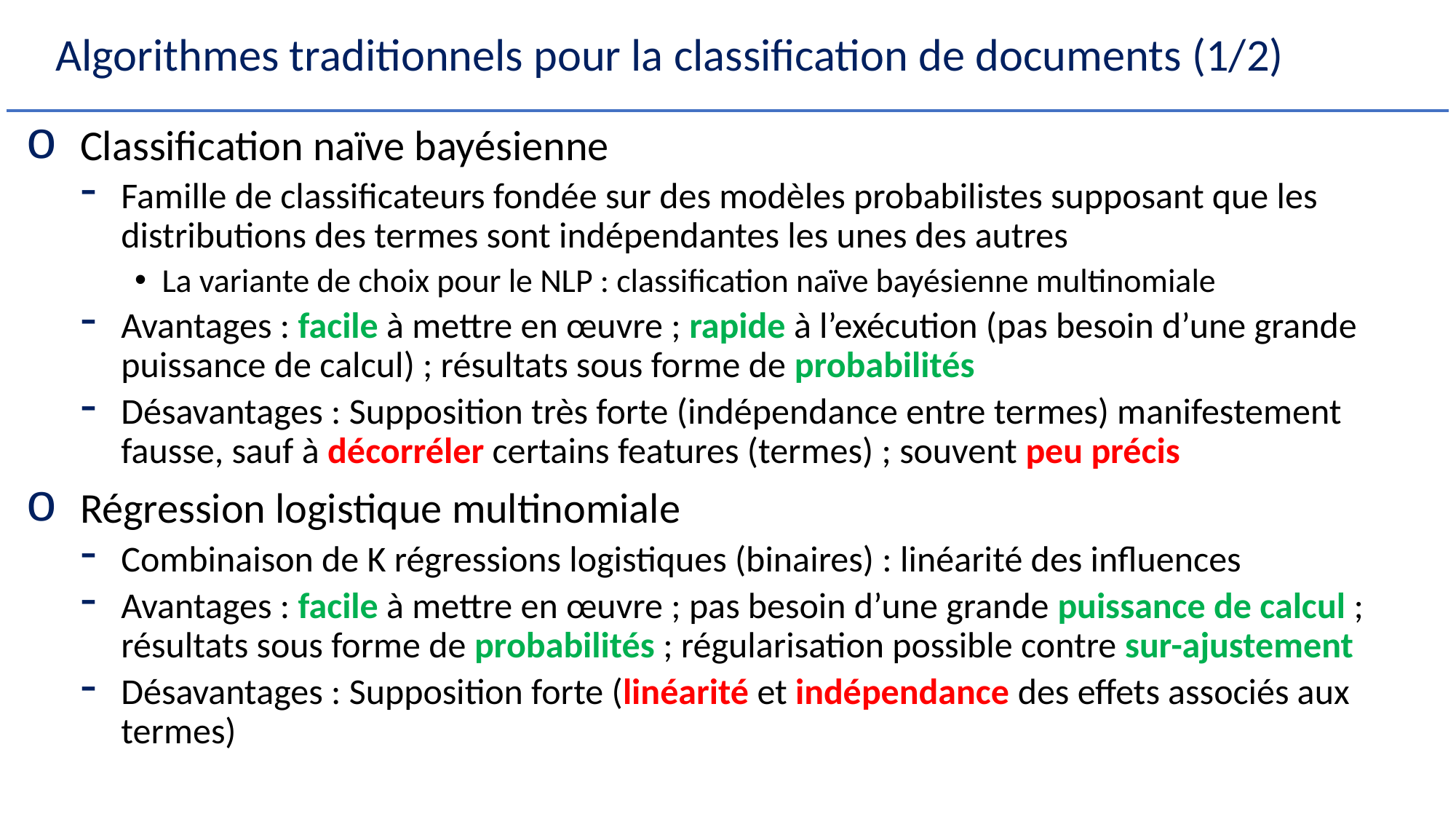

Algorithmes traditionnels pour la classification de documents (1/2)
Classification naïve bayésienne
Famille de classificateurs fondée sur des modèles probabilistes supposant que les distributions des termes sont indépendantes les unes des autres
La variante de choix pour le NLP : classification naïve bayésienne multinomiale
Avantages : facile à mettre en œuvre ; rapide à l’exécution (pas besoin d’une grande puissance de calcul) ; résultats sous forme de probabilités
Désavantages : Supposition très forte (indépendance entre termes) manifestement fausse, sauf à décorréler certains features (termes) ; souvent peu précis
Régression logistique multinomiale
Combinaison de K régressions logistiques (binaires) : linéarité des influences
Avantages : facile à mettre en œuvre ; pas besoin d’une grande puissance de calcul ; résultats sous forme de probabilités ; régularisation possible contre sur-ajustement
Désavantages : Supposition forte (linéarité et indépendance des effets associés aux termes)